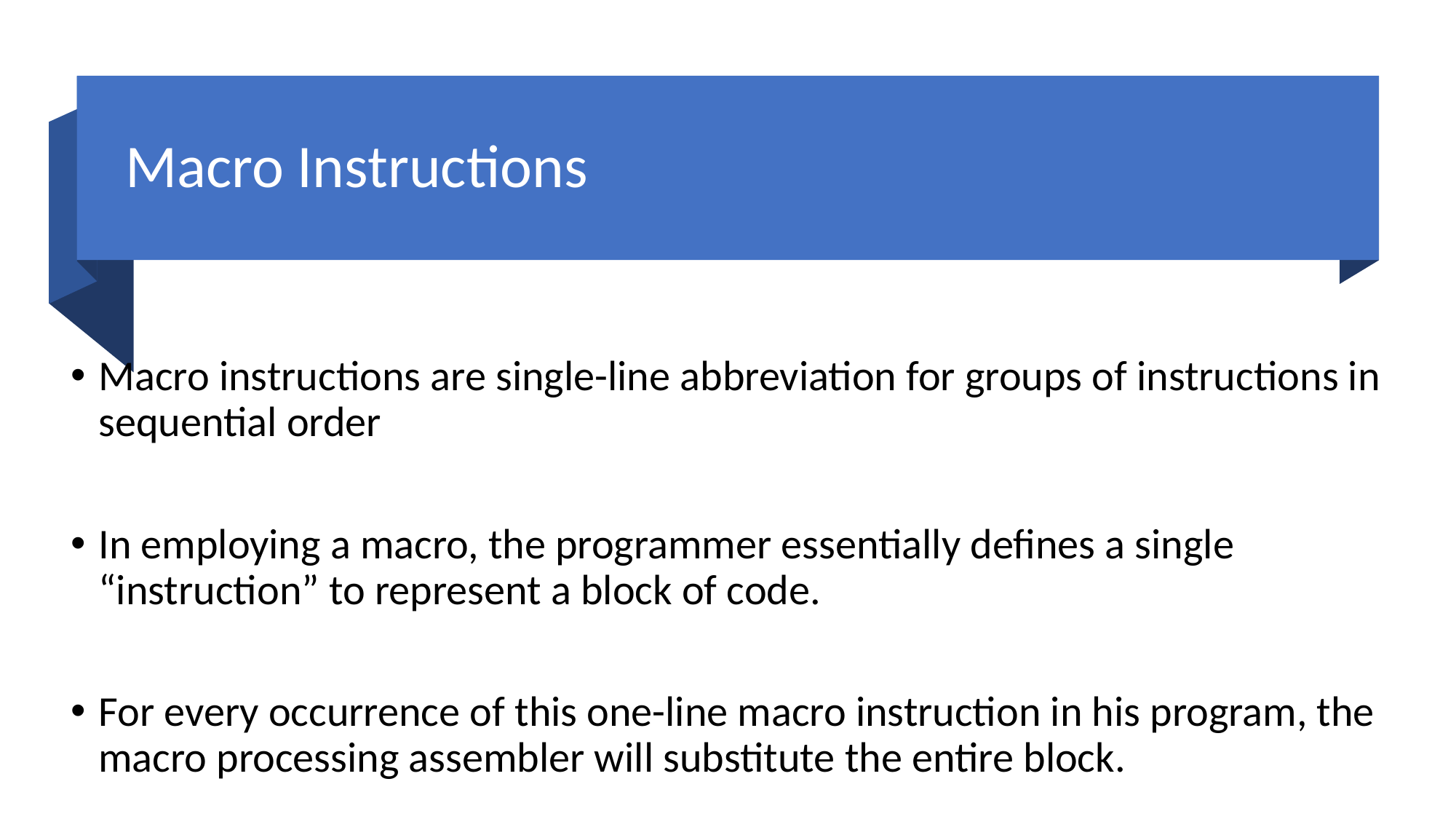

# Macro Instructions

Macro instructions are single-line abbreviation for groups of instructions in sequential order

In employing a macro, the programmer essentially defines a single “instruction” to represent a block of code.

For every occurrence of this one-line macro instruction in his program, the macro processing assembler will substitute the entire block.

3